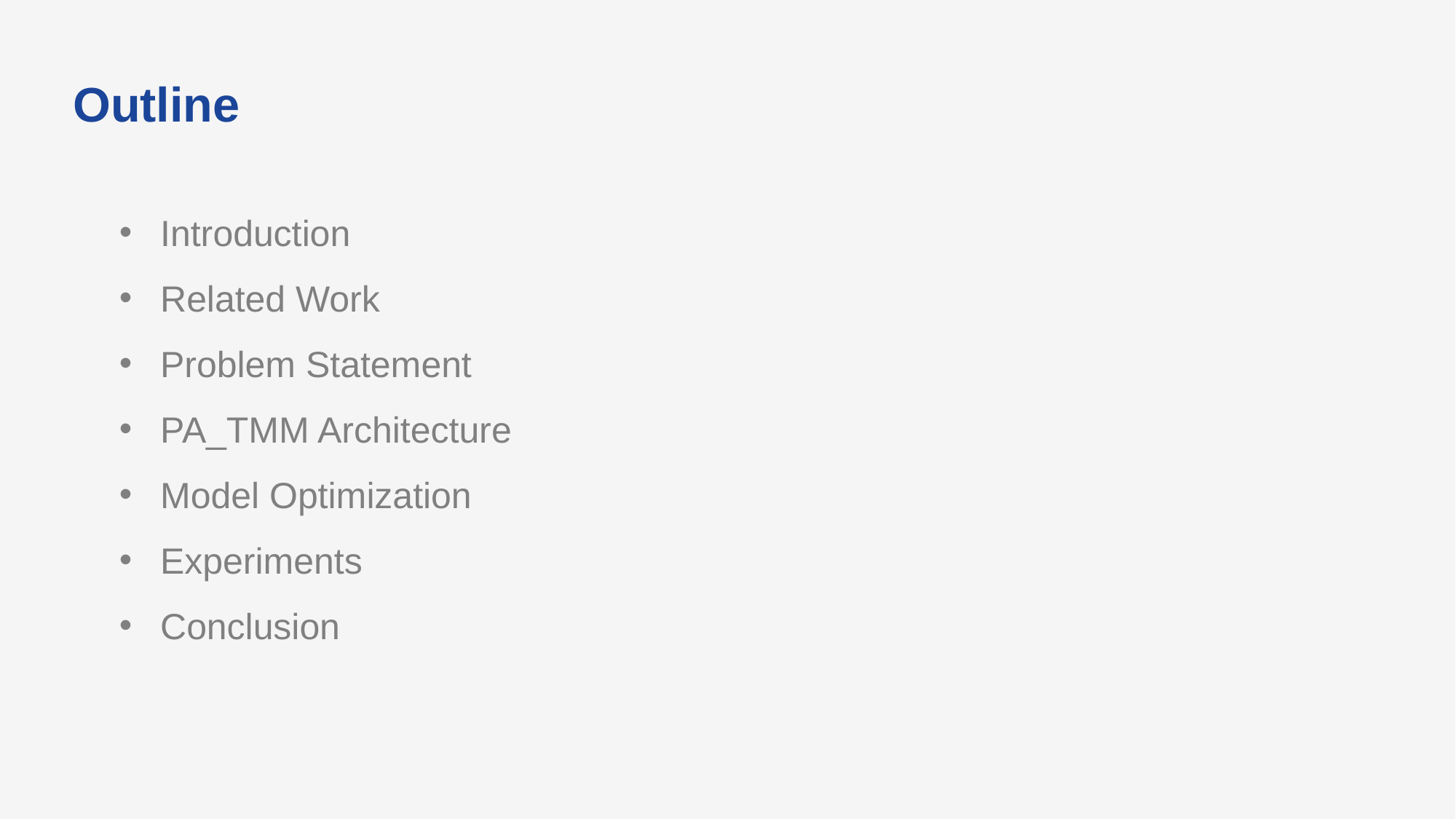

Outline
Introduction
Related Work
Problem Statement
PA_TMM Architecture
Model Optimization
Experiments
Conclusion